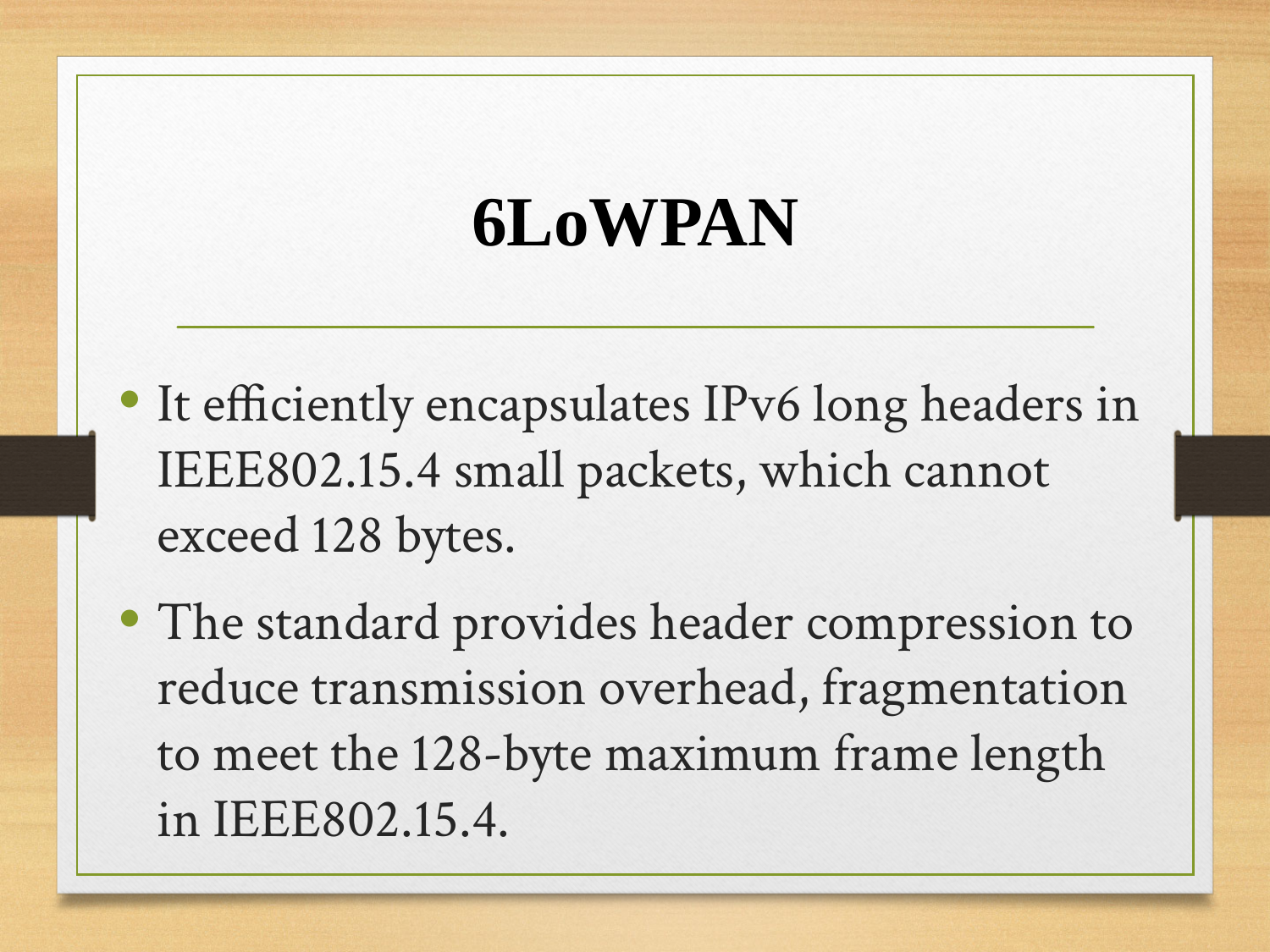

# 6LoWPAN
It efficiently encapsulates IPv6 long headers in IEEE802.15.4 small packets, which cannot exceed 128 bytes.
The standard provides header compression to reduce transmission overhead, fragmentation to meet the 128-byte maximum frame length in IEEE802.15.4.